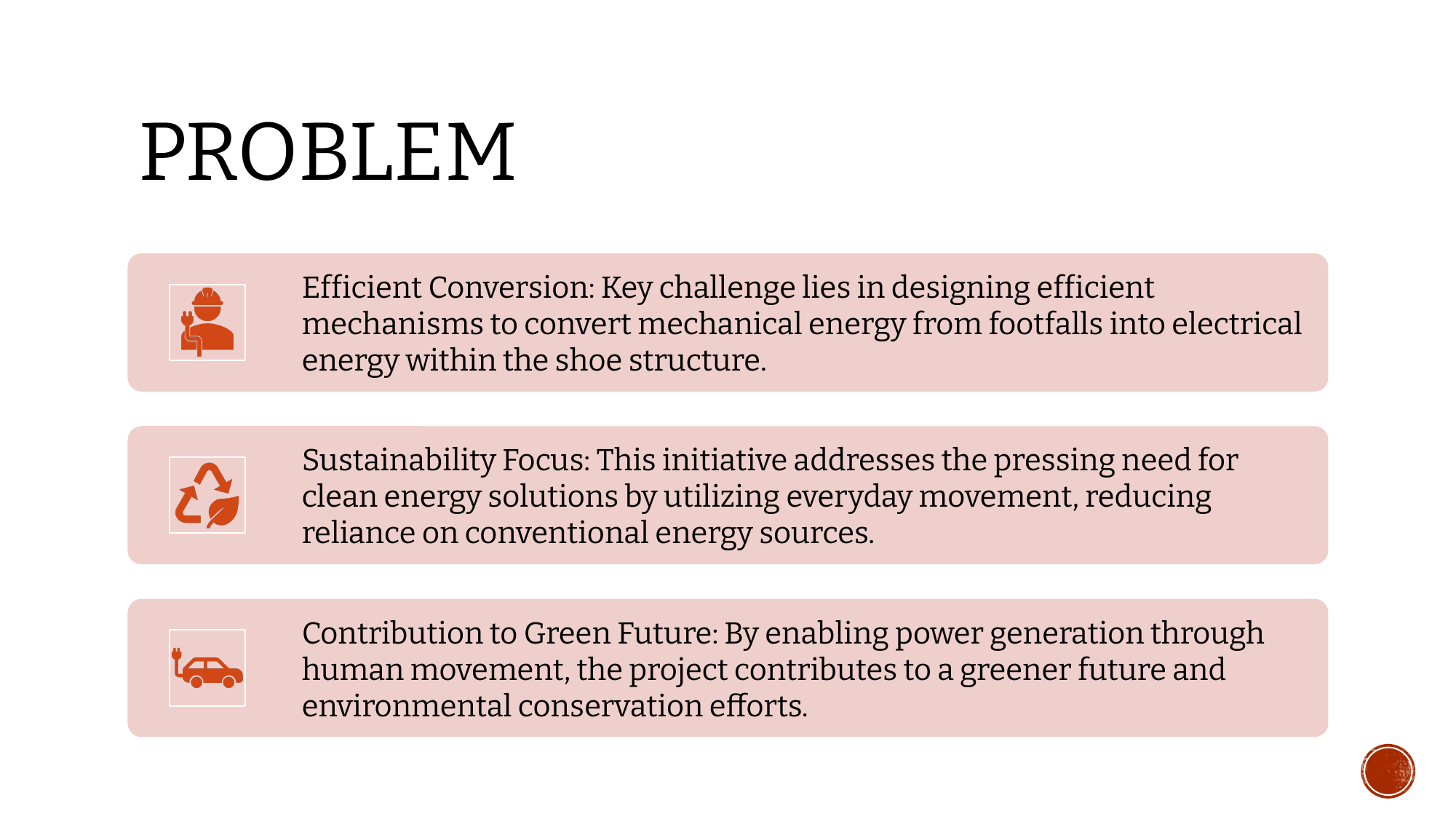

# Problem
Efficient Conversion: Key challenge lies in designing efficient mechanisms to convert mechanical energy from footfalls into electrical energy within the shoe structure.
Sustainability Focus: This initiative addresses the pressing need for clean energy solutions by utilizing everyday movement, reducing reliance on conventional energy sources.
Contribution to Green Future: By enabling power generation through human movement, the project contributes to a greener future and environmental conservation efforts.